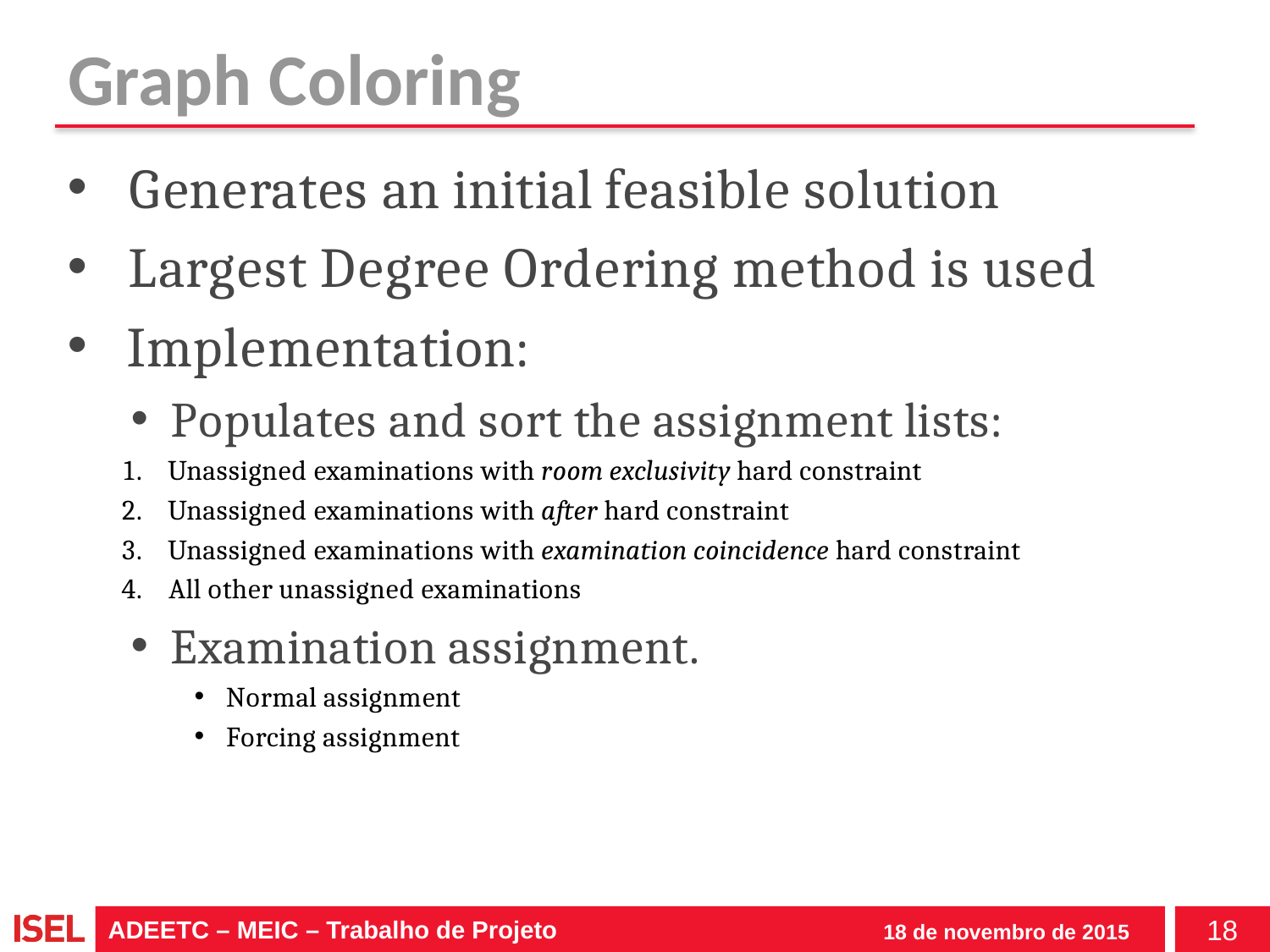

# Graph Coloring
 Generates an initial feasible solution
 Largest Degree Ordering method is used
 Implementation:
Populates and sort the assignment lists:
Unassigned examinations with room exclusivity hard constraint
Unassigned examinations with after hard constraint
Unassigned examinations with examination coincidence hard constraint
All other unassigned examinations
Examination assignment.
Normal assignment
Forcing assignment
ADEETC – MEIC – Trabalho de Projeto
18
18 de novembro de 2015